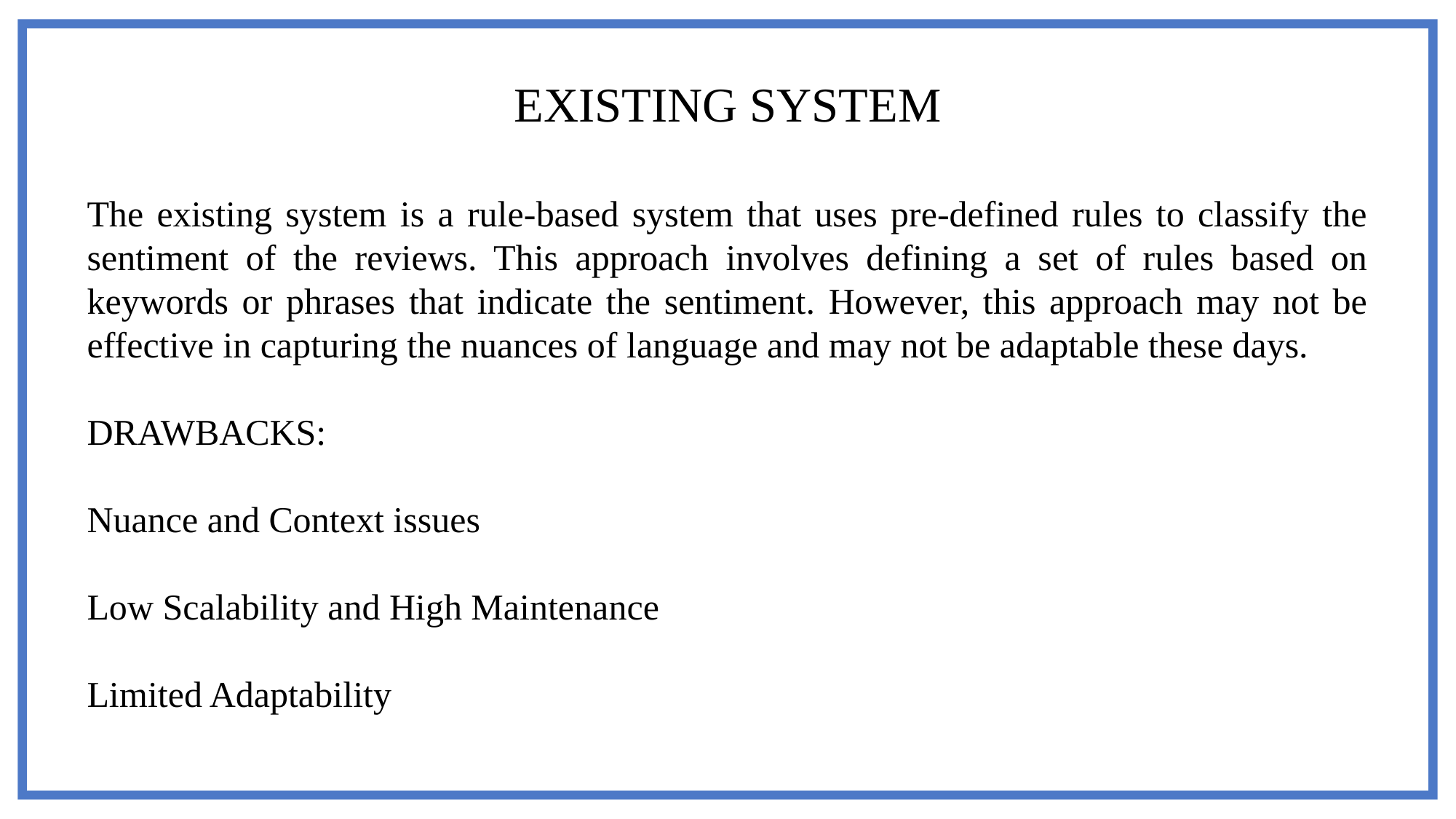

EXISTING SYSTEM

The existing system is a rule-based system that uses pre-defined rules to classify the sentiment of the reviews. This approach involves defining a set of rules based on keywords or phrases that indicate the sentiment. However, this approach may not be effective in capturing the nuances of language and may not be adaptable these days.

DRAWBACKS:

Nuance and Context issues

Low Scalability and High Maintenance

Limited Adaptability